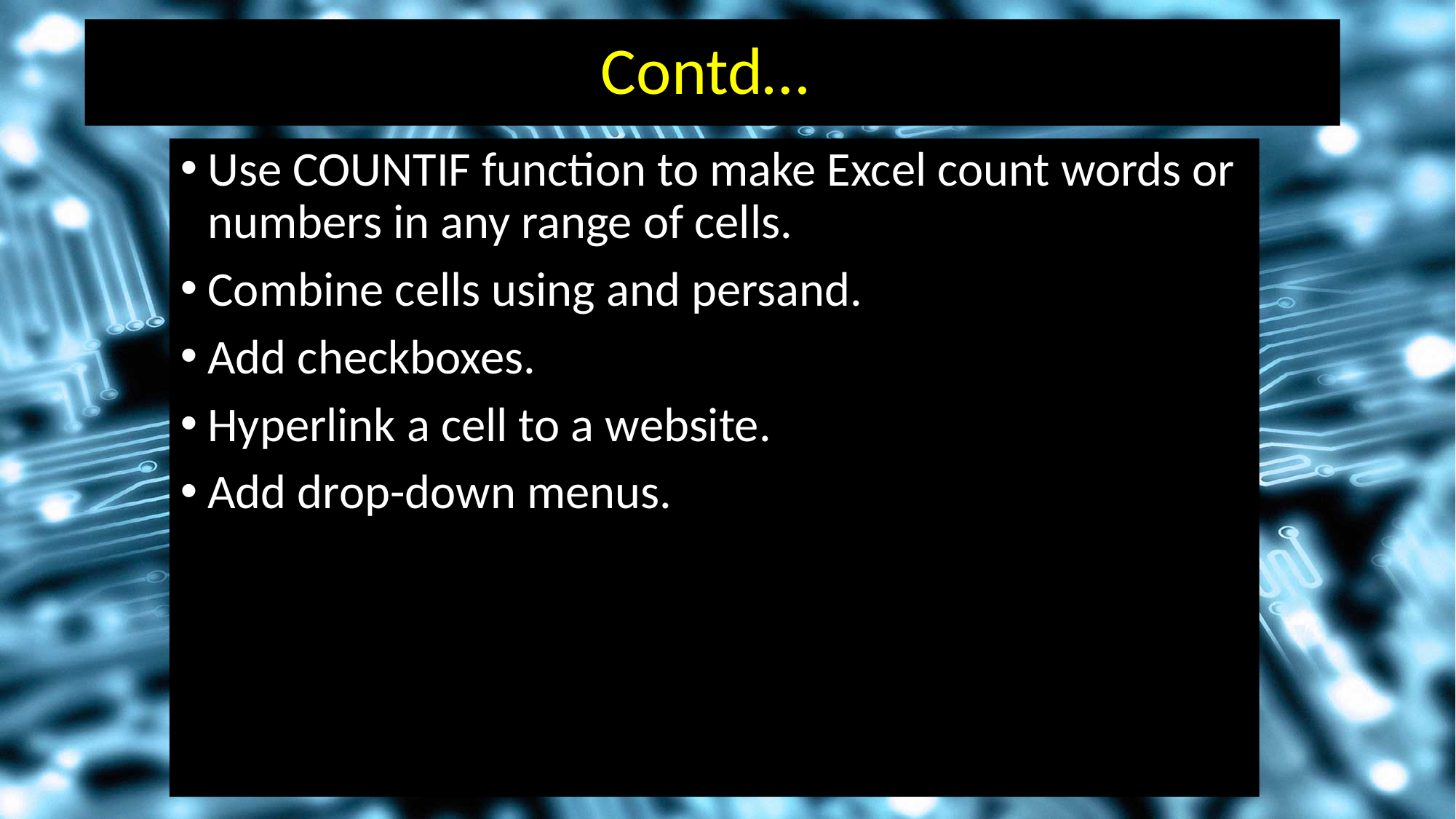

# Contd…
Use COUNTIF function to make Excel count words or numbers in any range of cells.
Combine cells using and persand.
Add checkboxes.
Hyperlink a cell to a website.
Add drop-down menus.